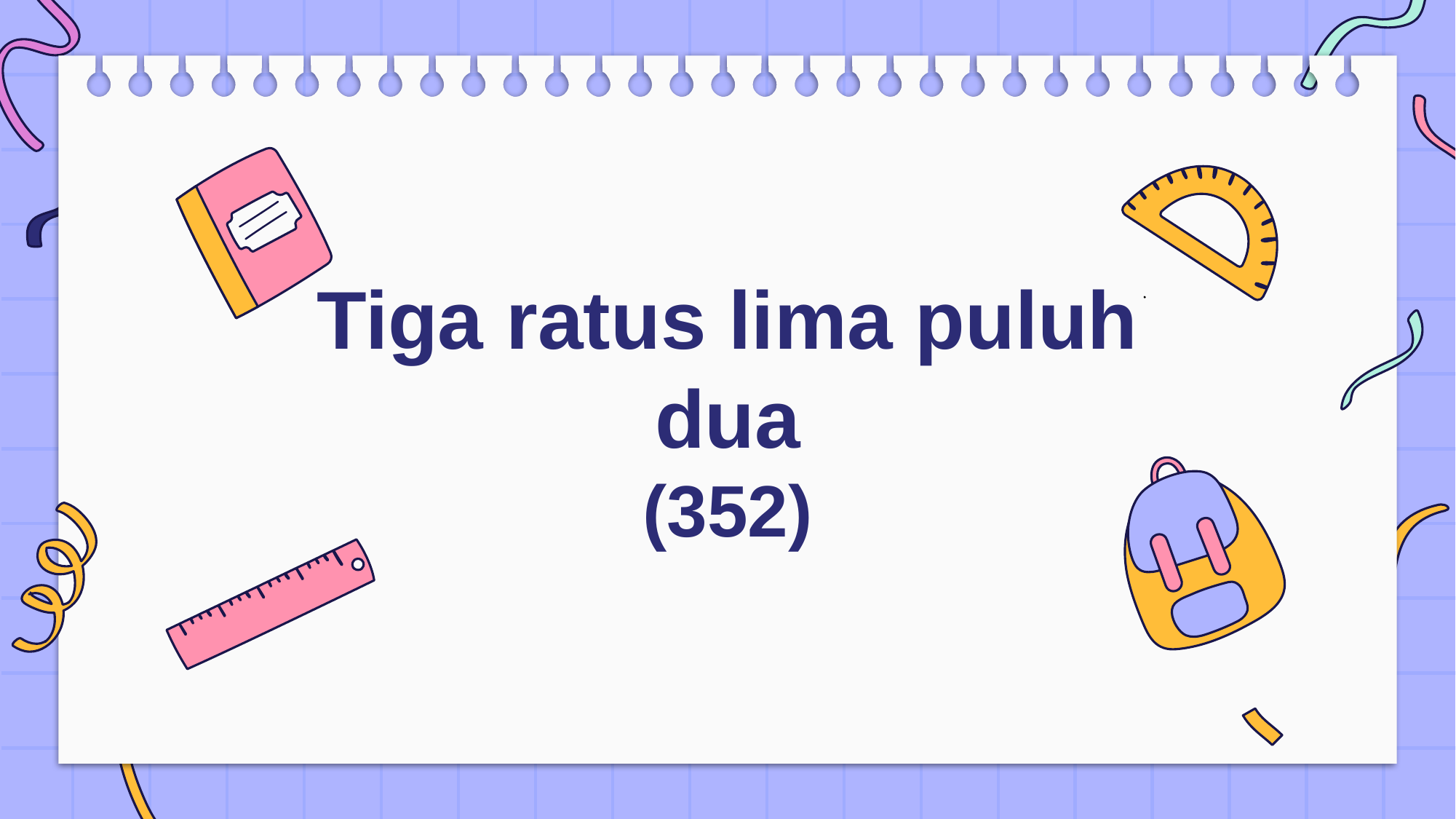

# Tiga ratus lima puluh dua (352)